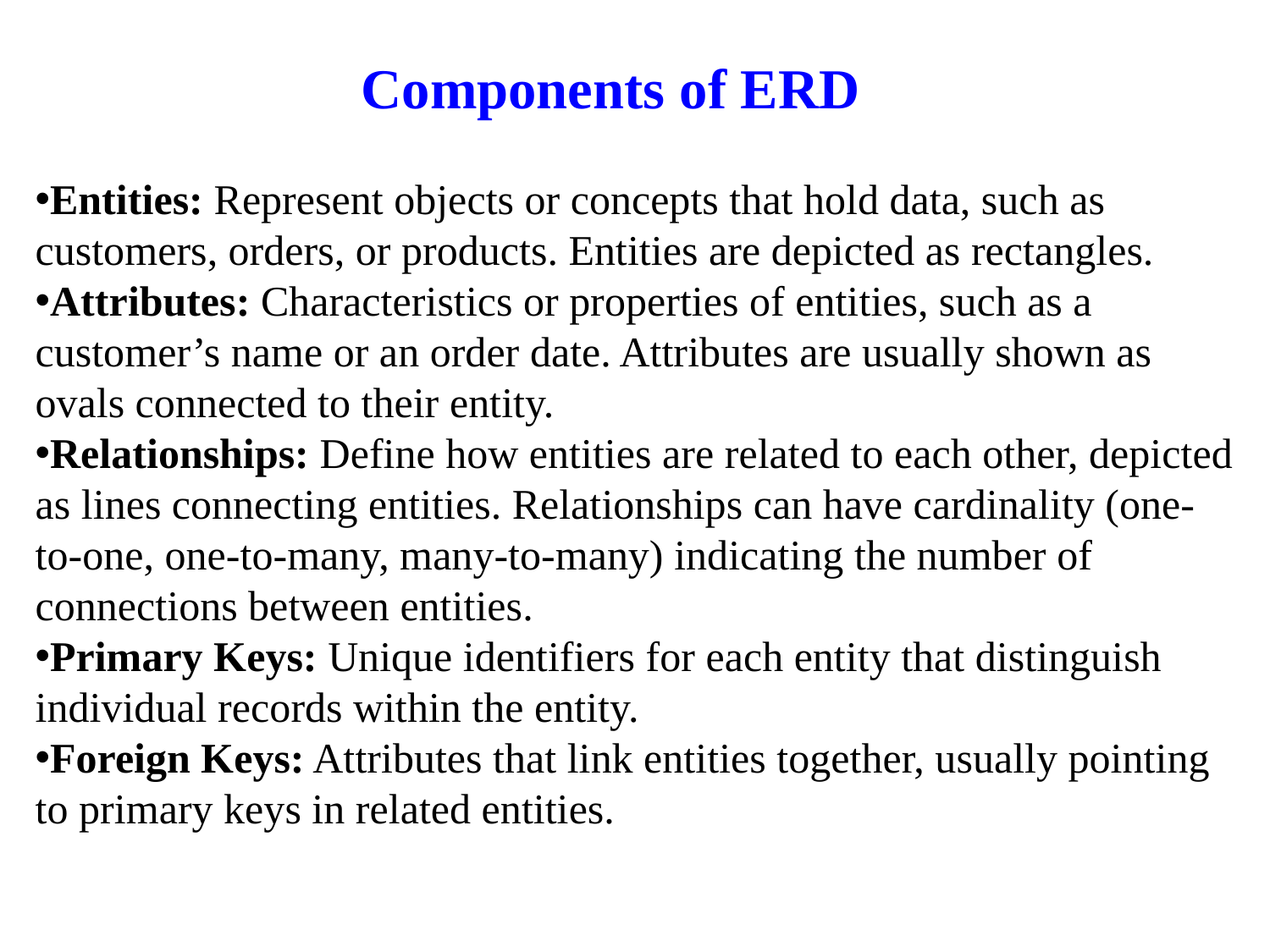

Components of ERD
Entities: Represent objects or concepts that hold data, such as customers, orders, or products. Entities are depicted as rectangles.
Attributes: Characteristics or properties of entities, such as a customer’s name or an order date. Attributes are usually shown as ovals connected to their entity.
Relationships: Define how entities are related to each other, depicted as lines connecting entities. Relationships can have cardinality (one-to-one, one-to-many, many-to-many) indicating the number of connections between entities.
Primary Keys: Unique identifiers for each entity that distinguish individual records within the entity.
Foreign Keys: Attributes that link entities together, usually pointing to primary keys in related entities.